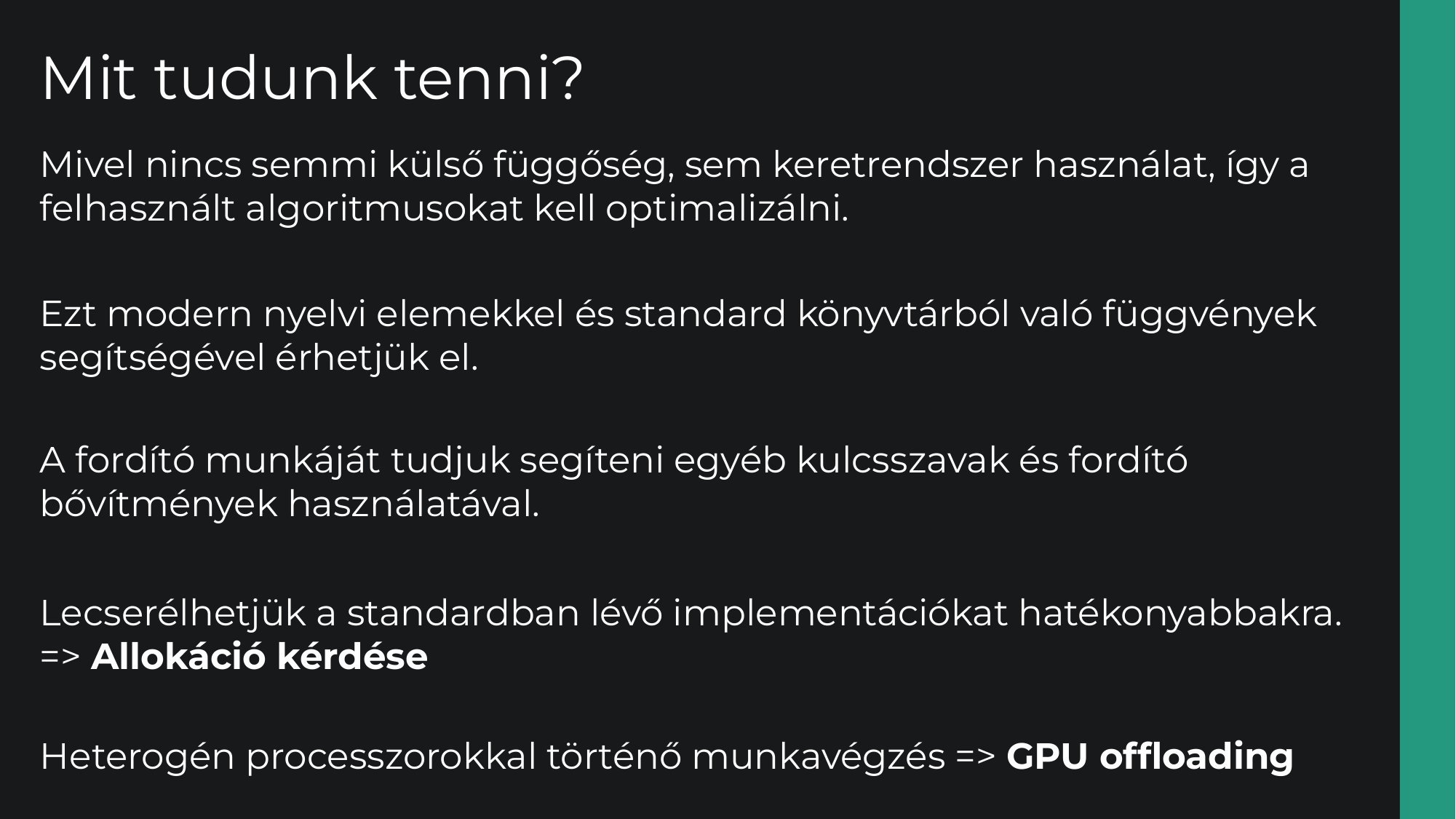

Mit tudunk tenni?
Mivel nincs semmi külső függőség, sem keretrendszer használat, így a  felhasznált algoritmusokat kell optimalizálni.
Ezt modern nyelvi elemekkel és standard könyvtárból való függvények segítségével érhetjük el.
A fordító munkáját tudjuk segíteni egyéb kulcsszavak és fordító bővítmények használatával.
Lecserélhetjük a standardban lévő implementációkat hatékonyabbakra. => Allokáció kérdése
Heterogén processzorokkal történő munkavégzés => GPU offloading